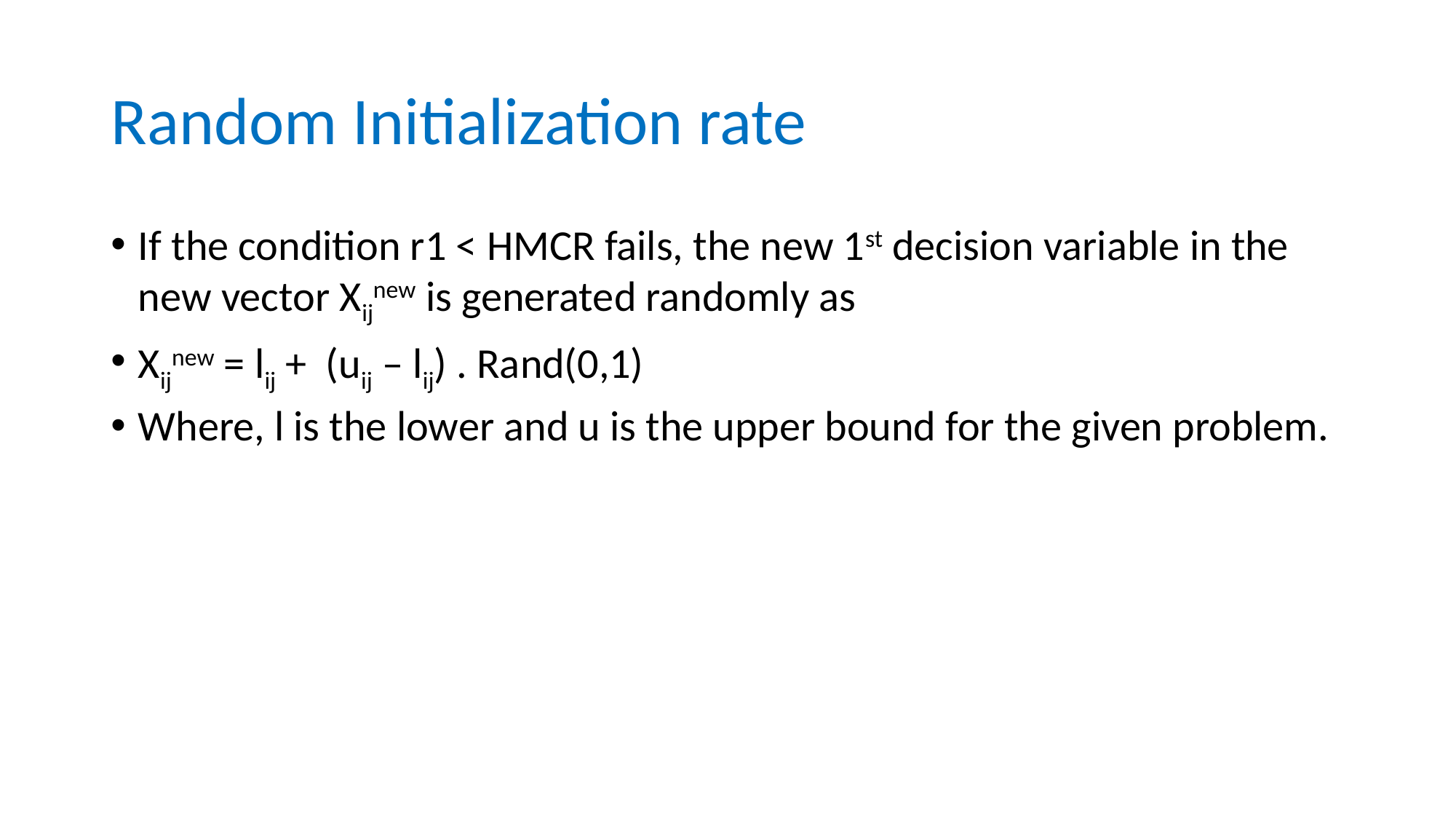

# Random Initialization rate
If the condition r1 < HMCR fails, the new 1st decision variable in the new vector Xijnew is generated randomly as
Xijnew = lij +  (uij – lij) . Rand(0,1)
Where, l is the lower and u is the upper bound for the given problem.